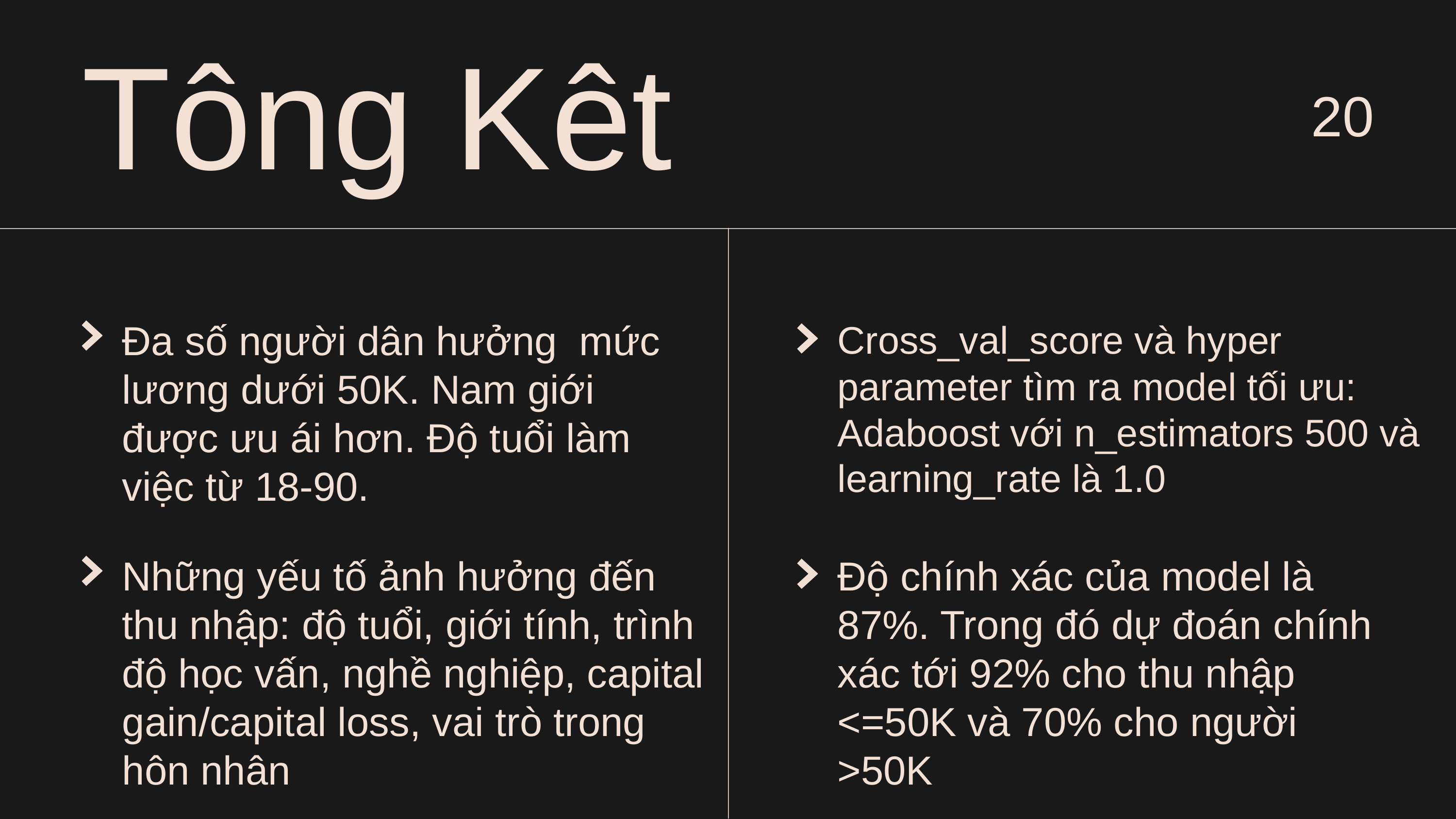

Tông Kêt
20

Đa số người dân hưởng  mức lương dưới 50K. Nam giới được ưu ái hơn. Độ tuổi làm việc từ 18-90.
Cross_val_score và hyper parameter tìm ra model tối ưu: Adaboost với n_estimators 500 và learning_rate là 1.0

Những yếu tố ảnh hưởng đến thu nhập: độ tuổi, giới tính, trình độ học vấn, nghề nghiệp, capital gain/capital loss, vai trò trong hôn nhân
Độ chính xác của model là 87%. Trong đó dự đoán chính xác tới 92% cho thu nhập <=50K và 70% cho người >50K